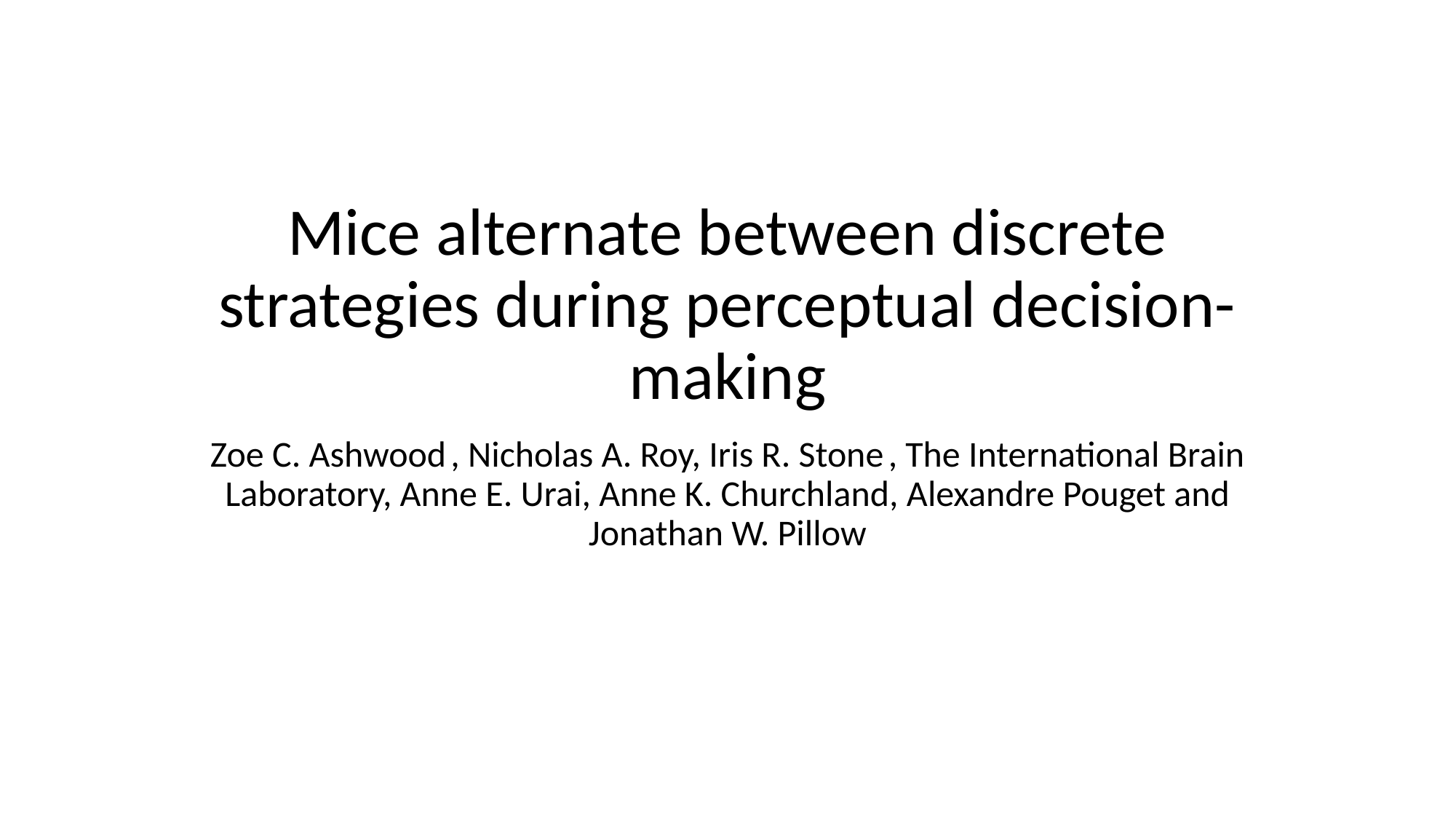

# Mice alternate between discrete strategies during perceptual decision-making
Zoe C. Ashwood , Nicholas A. Roy, Iris R. Stone , The International Brain Laboratory, Anne E. Urai, Anne K. Churchland, Alexandre Pouget and Jonathan W. Pillow